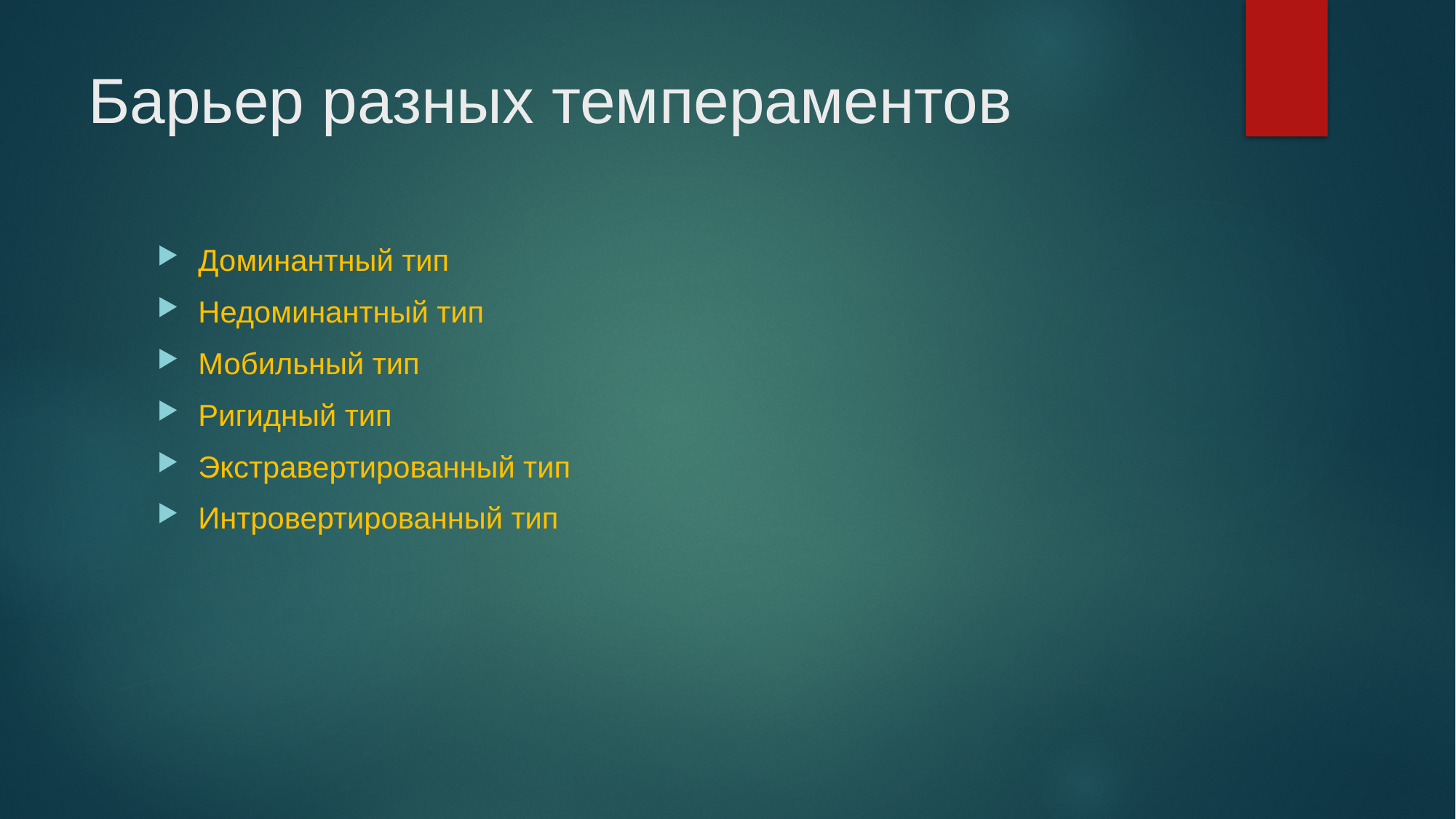

# Барьер разных темпераментов
Доминантный тип
Недоминантный тип
Мобильный тип
Ригидный тип
Экстравертированный тип
Интровертированный тип